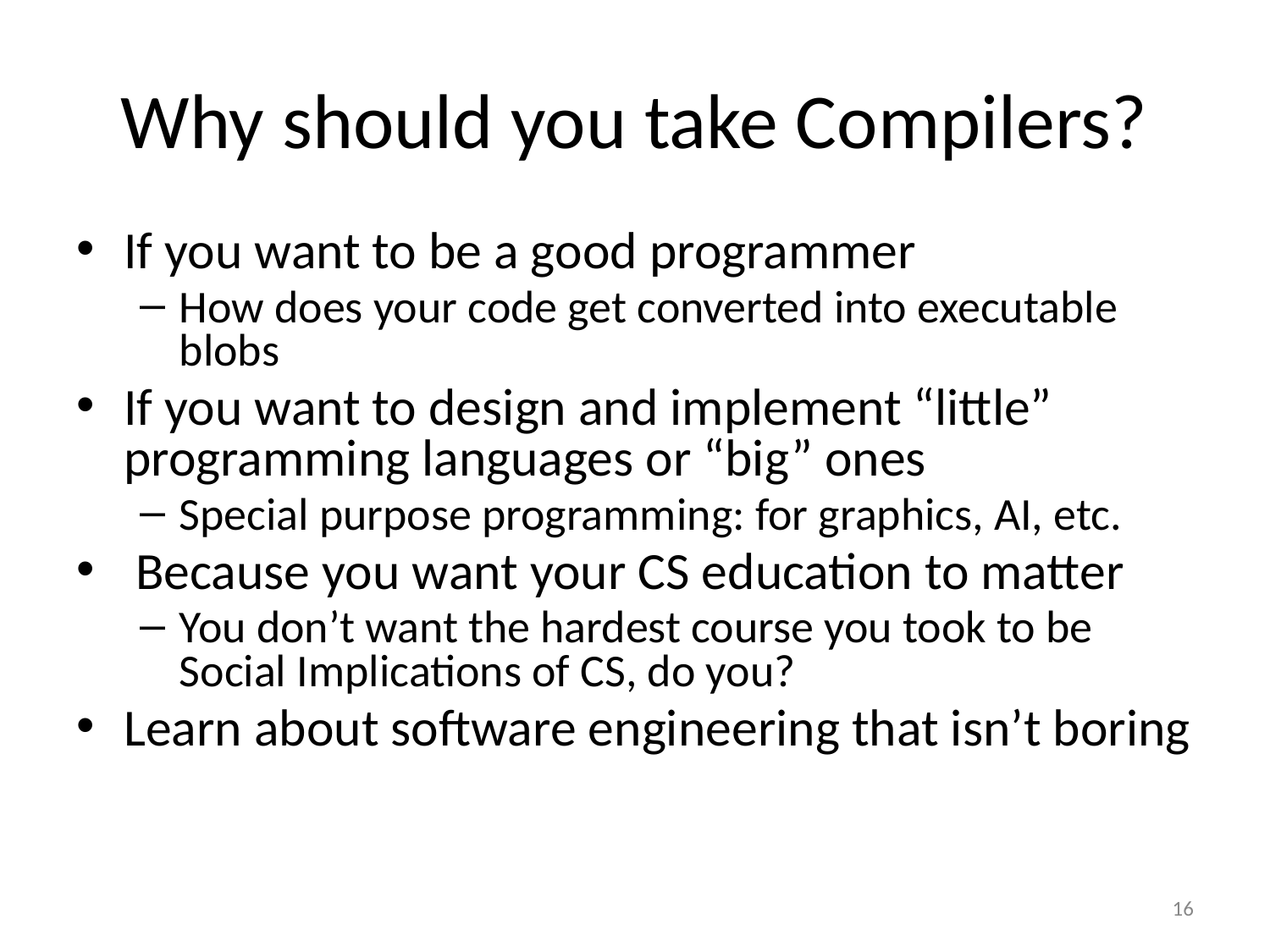

# Why should you take Compilers?
If you want to be a good programmer
How does your code get converted into executable blobs
If you want to design and implement “little” programming languages or “big” ones
Special purpose programming: for graphics, AI, etc.
 Because you want your CS education to matter
You don’t want the hardest course you took to be Social Implications of CS, do you?
Learn about software engineering that isn’t boring
16